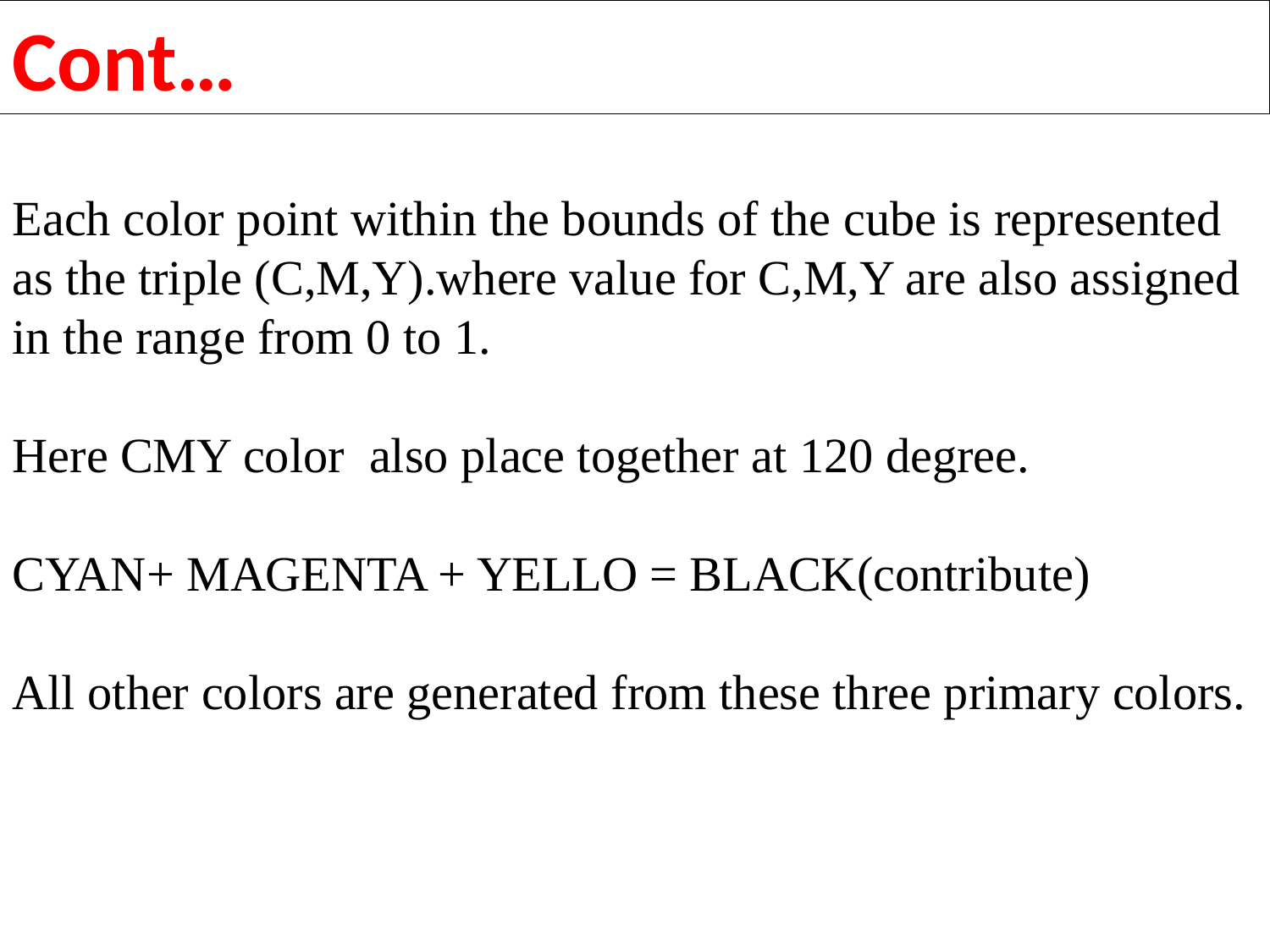

Cont…
Each color point within the bounds of the cube is represented as the triple (C,M,Y).where value for C,M,Y are also assigned in the range from 0 to 1.

Here CMY color  also place together at 120 degree.

CYAN+ MAGENTA + YELLO = BLACK(contribute)

All other colors are generated from these three primary colors.